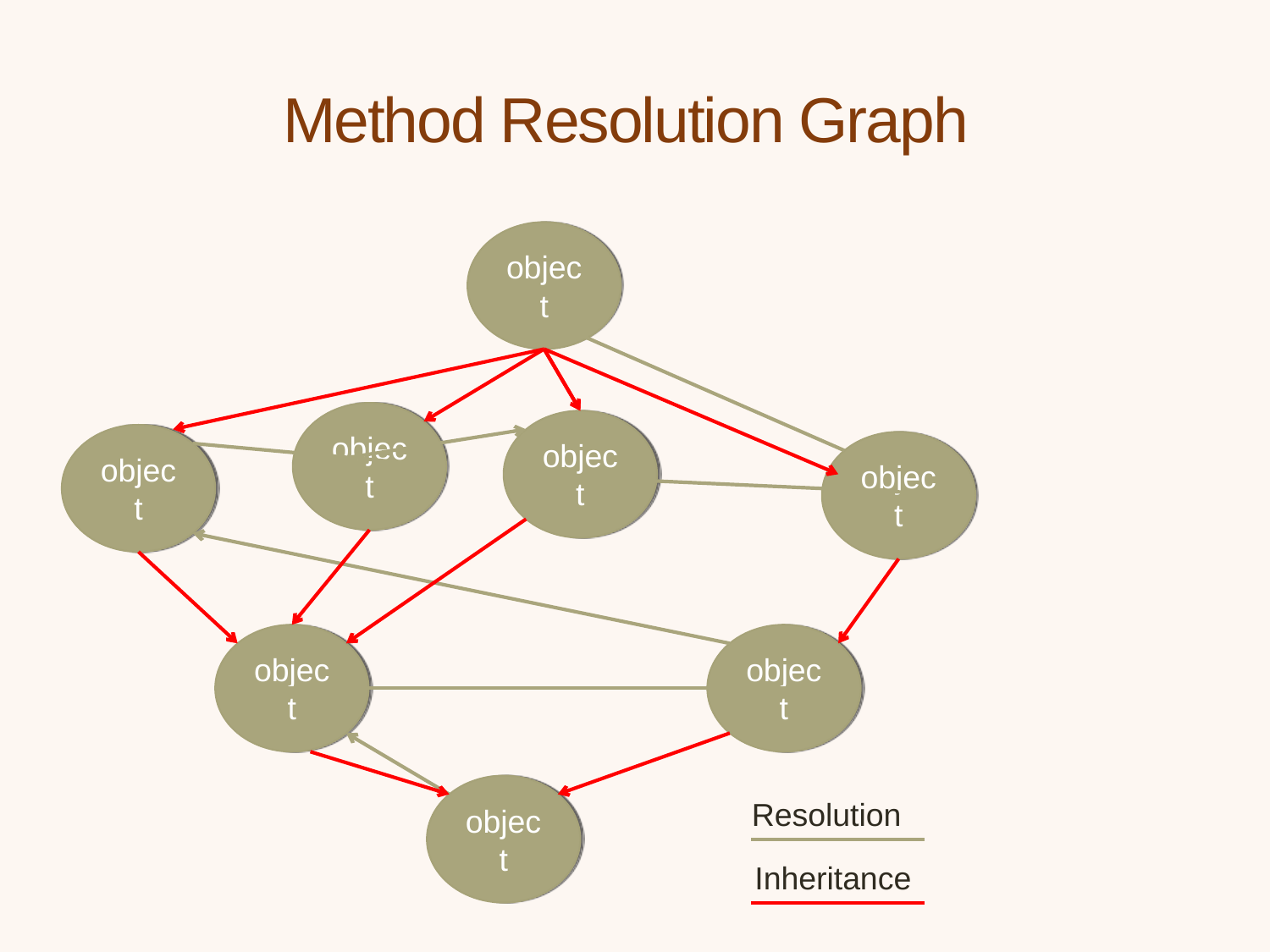

# Method Resolution Graph

object
object
object
object
object
object
object
object
Resolution
Inheritance